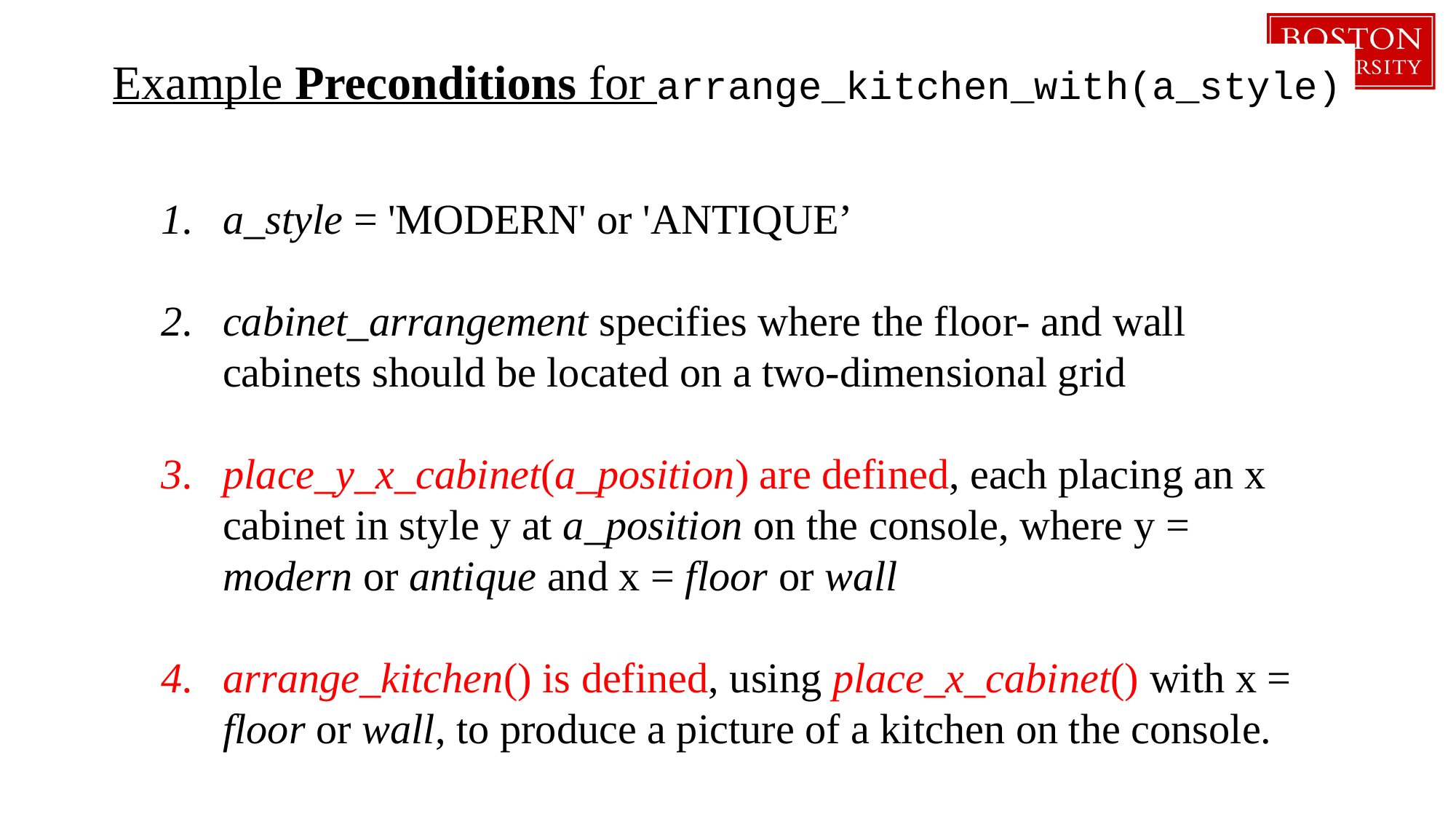

# Example Preconditions for arrange_kitchen_with(a_style)
a_style = 'MODERN' or 'ANTIQUE’

cabinet_arrangement specifies where the floor- and wall cabinets should be located on a two-dimensional grid

place_y_x_cabinet(a_position) are defined, each placing an x cabinet in style y at a_position on the console, where y = modern or antique and x = floor or wall

arrange_kitchen() is defined, using place_x_cabinet() with x = floor or wall, to produce a picture of a kitchen on the console.